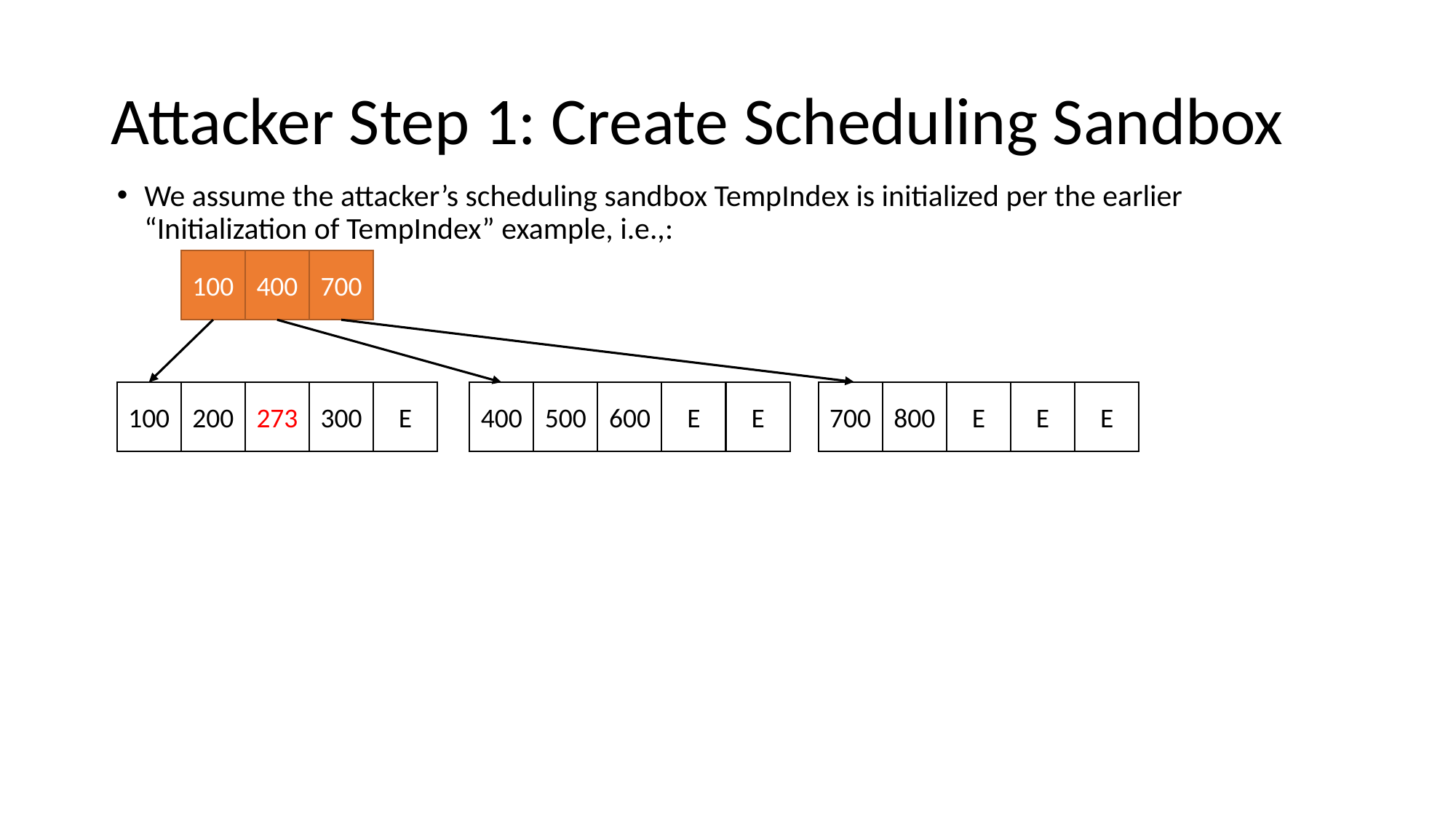

# Attacker Step 1: Create Scheduling Sandbox
We assume the attacker’s scheduling sandbox TempIndex is initialized per the earlier “Initialization of TempIndex” example, i.e.,:

700
100
400
E
E
500
600
400
E
E
800
E
700
E
300
200
273
100